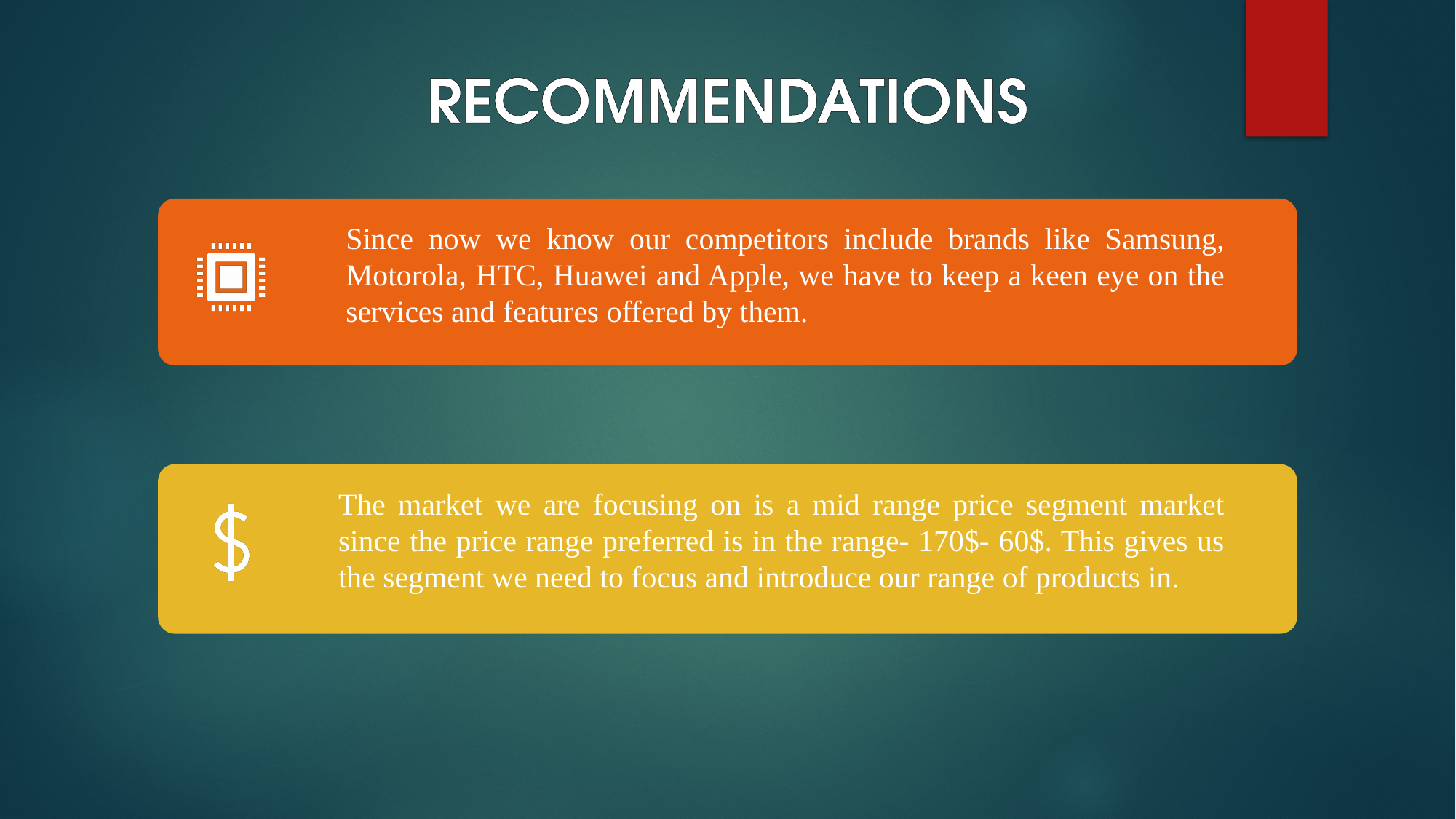

RECOMMENDATIONS

Since now we know our competitors include brands like Samsung, Motorola, HTC, Huawei and Apple, we have to keep a keen eye on the services and features offered by them.

The market we are focusing on is a mid range price segment market since the price range preferred is in the range- 170$- 60$. This gives us the segment we need to focus and introduce our range of products in.